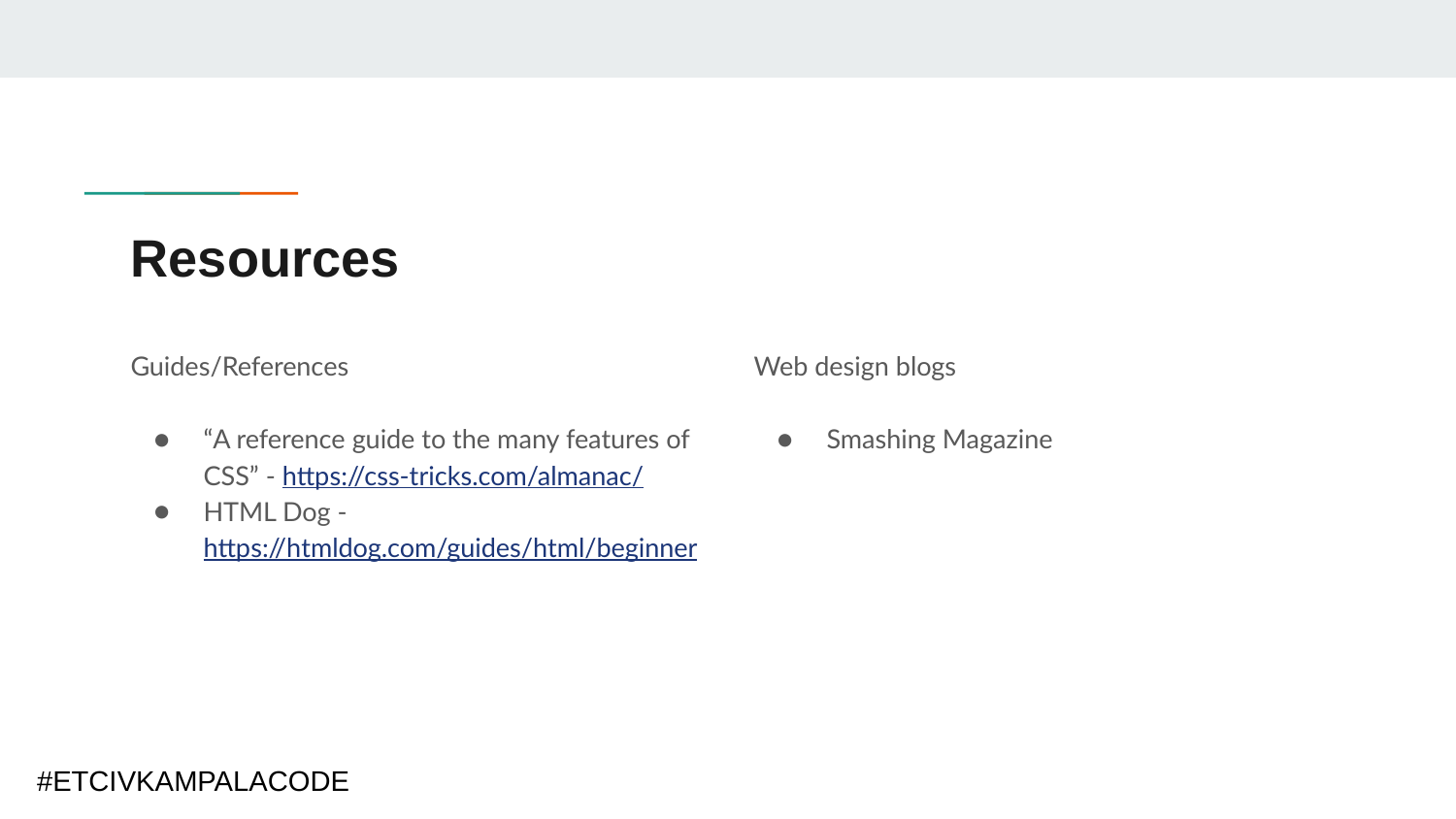

# Resources
Guides/References

“A reference guide to the many features of CSS” - https://css-tricks.com/almanac/
HTML Dog - https://htmldog.com/guides/html/beginner

Web design blogs

Smashing Magazine